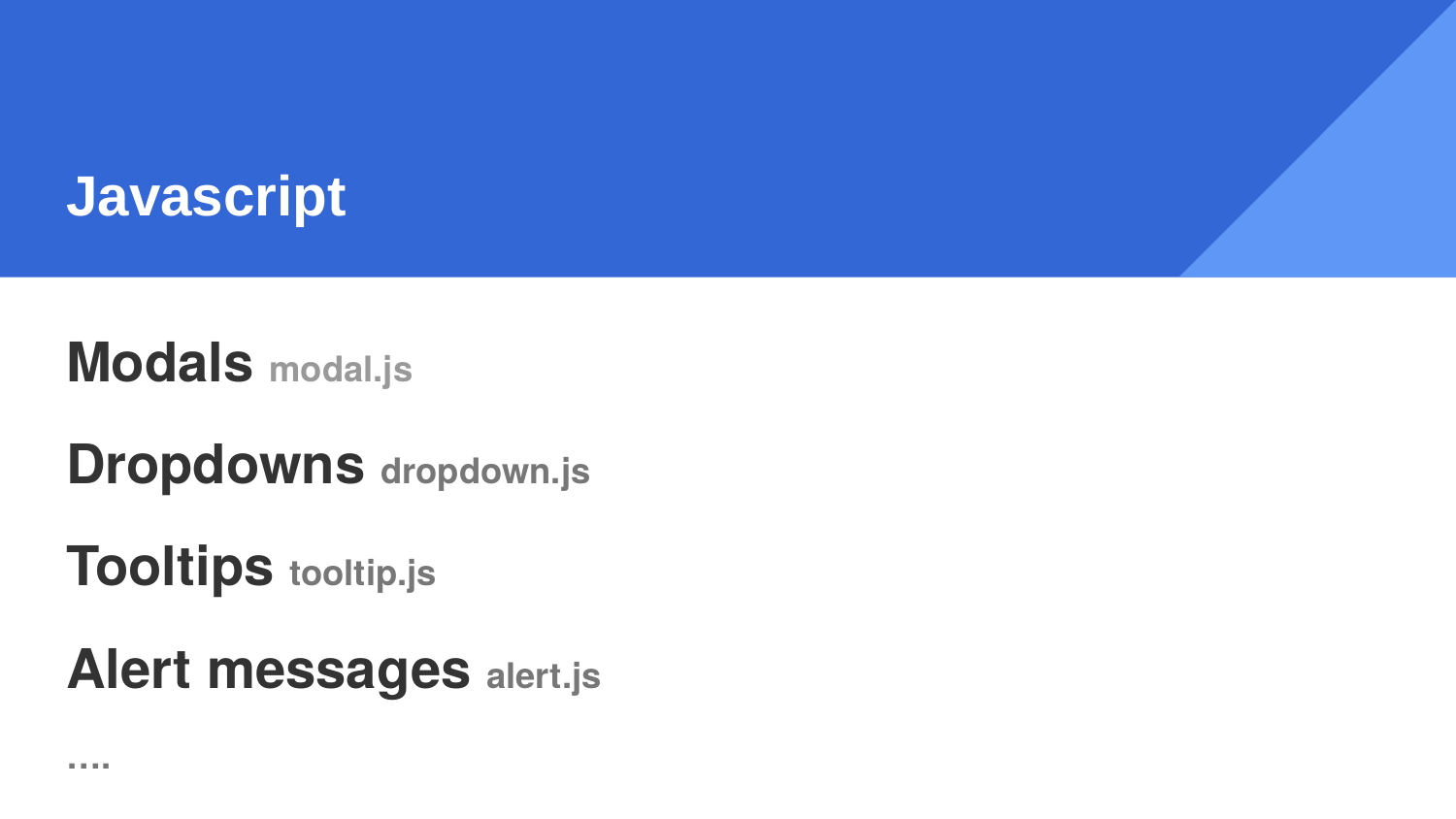

# Javascript
Modals modal.js
Dropdowns dropdown.js
Tooltips tooltip.js
Alert messages alert.js
….